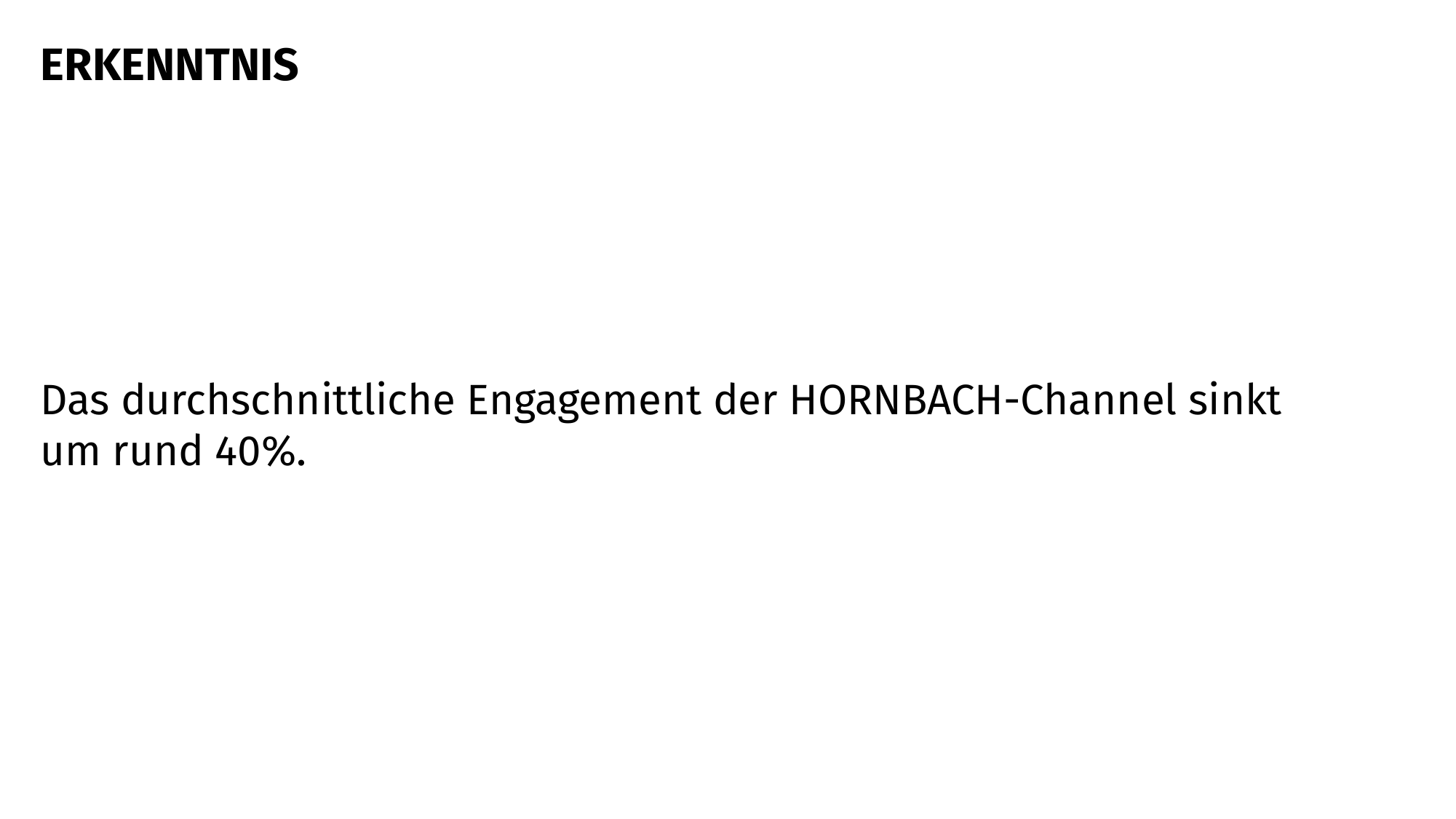

ERKENNTNIS
Das durchschnittliche Engagement der HORNBACH-Channel sinkt um rund 40%.